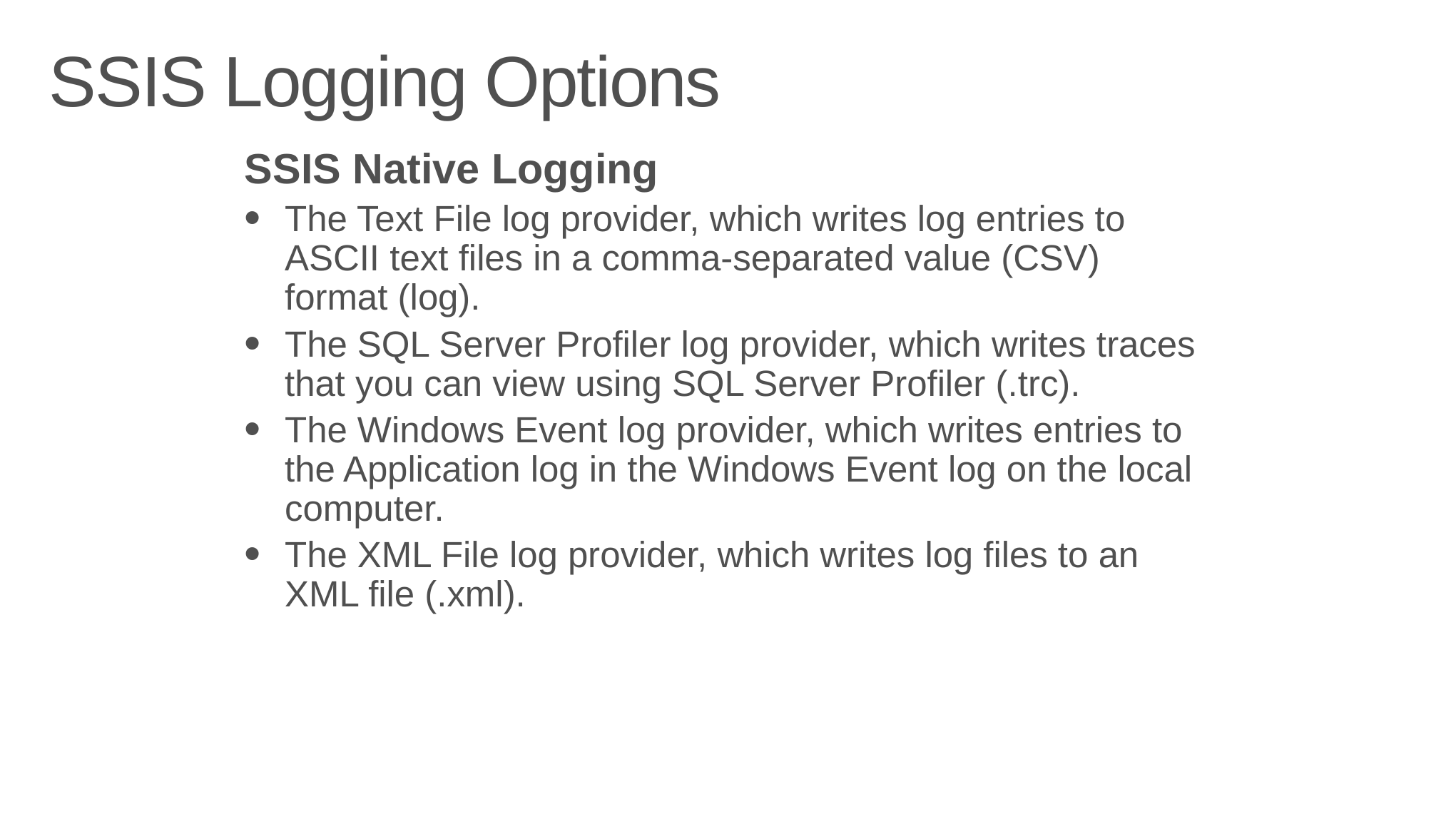

# SSIS Logging Options
SSIS Native Logging
The Text File log provider, which writes log entries to ASCII text files in a comma-separated value (CSV) format (log).
The SQL Server Profiler log provider, which writes traces that you can view using SQL Server Profiler (.trc).
The Windows Event log provider, which writes entries to the Application log in the Windows Event log on the local computer.
The XML File log provider, which writes log files to an XML file (.xml).